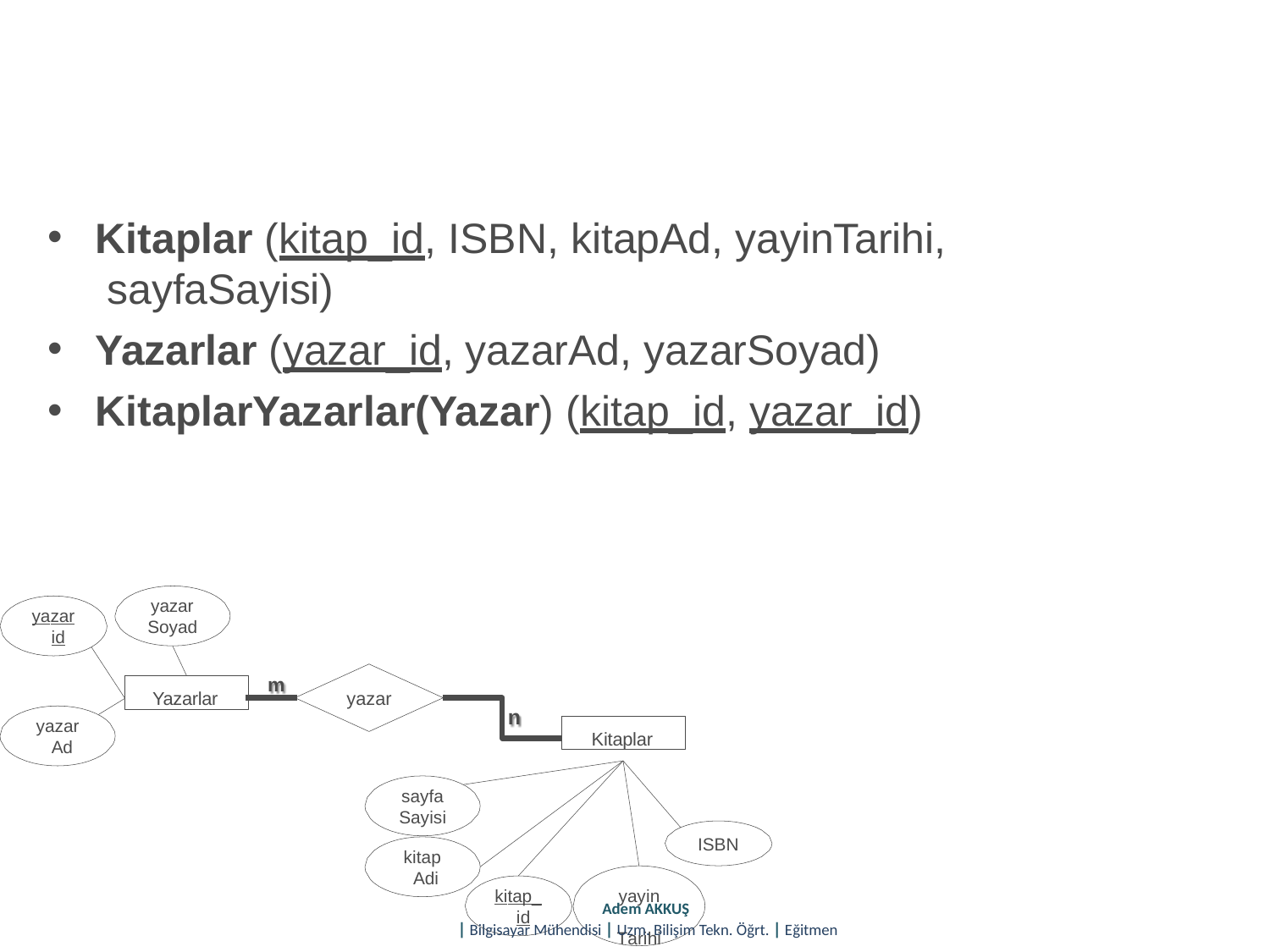

Kitaplar (kitap_id, ISBN, kitapAd, yayinTarihi,  sayfaSayisi)
Yazarlar (yazar_id, yazarAd, yazarSoyad)
KitaplarYazarlar(Yazar) (kitap_id, yazar_id)

yazar  Soyad

yazar  id

m
Yazarlar
yazar

n

yazar  Ad
Kitaplar

sayfa
Sayisi

ISBN

kitap  Adi

kitap_  id
yayin  Tarihi
Adem AKKUŞ
| Bilgisayar Mühendisi | Uzm. Bilişim Tekn. Öğrt. | Eğitmen